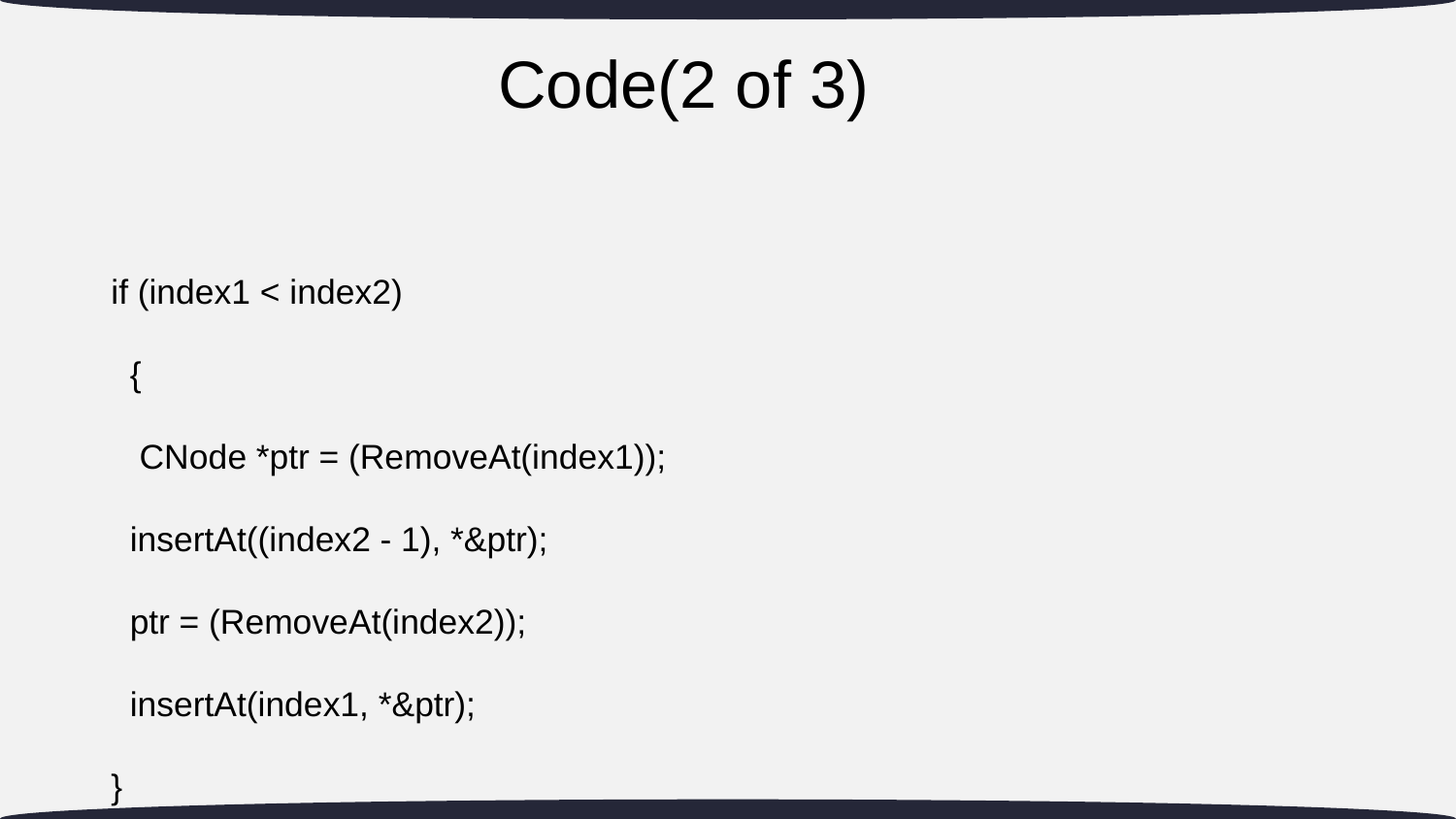

# Code(2 of 3)

if (index1 < index2)
  {
   CNode *ptr = (RemoveAt(index1));
  insertAt((index2 - 1), *&ptr);
  ptr = (RemoveAt(index2));
  insertAt(index1, *&ptr);
}